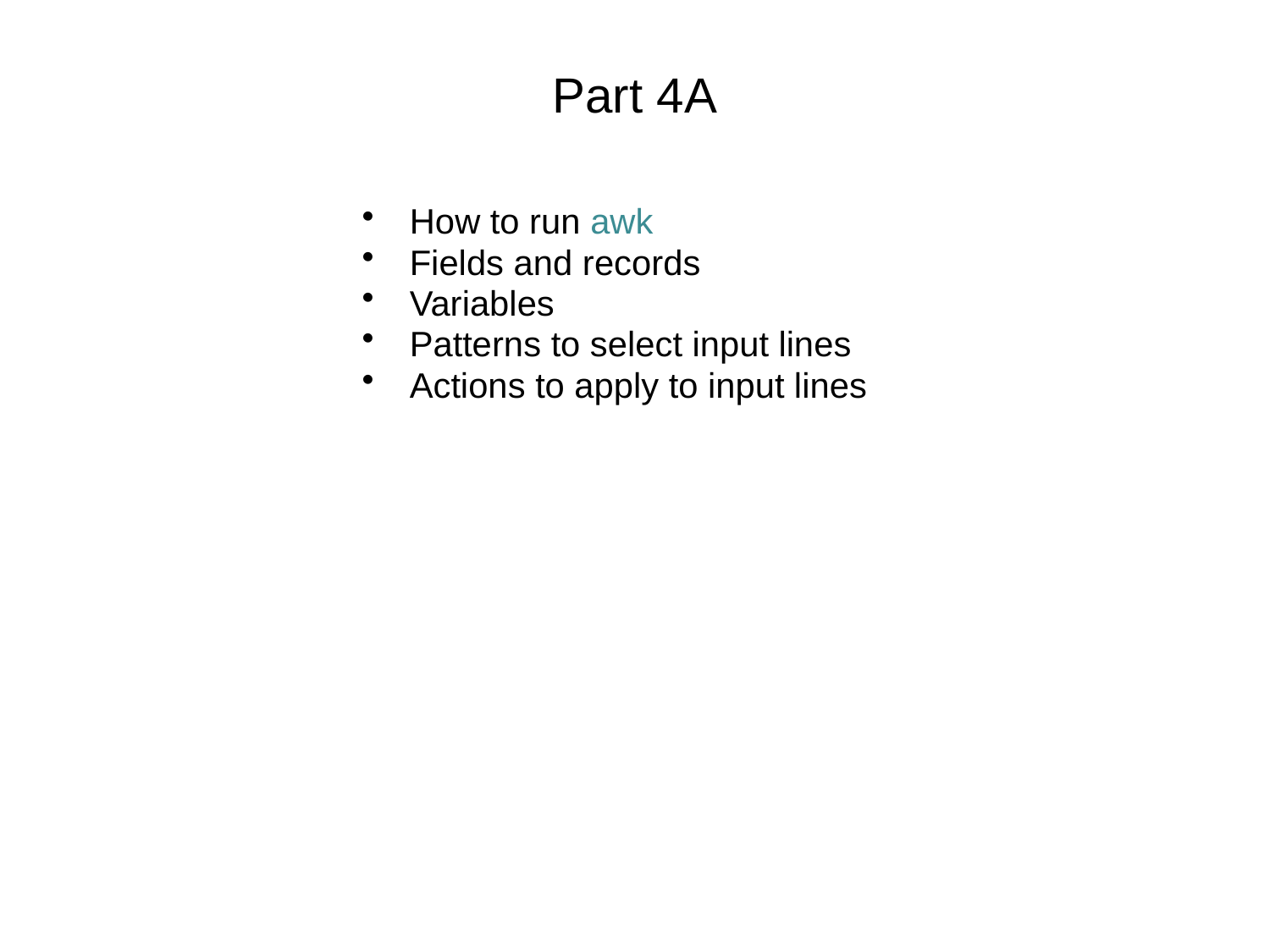

# Part 4A
How to run awk
Fields and records
Variables
Patterns to select input lines
Actions to apply to input lines